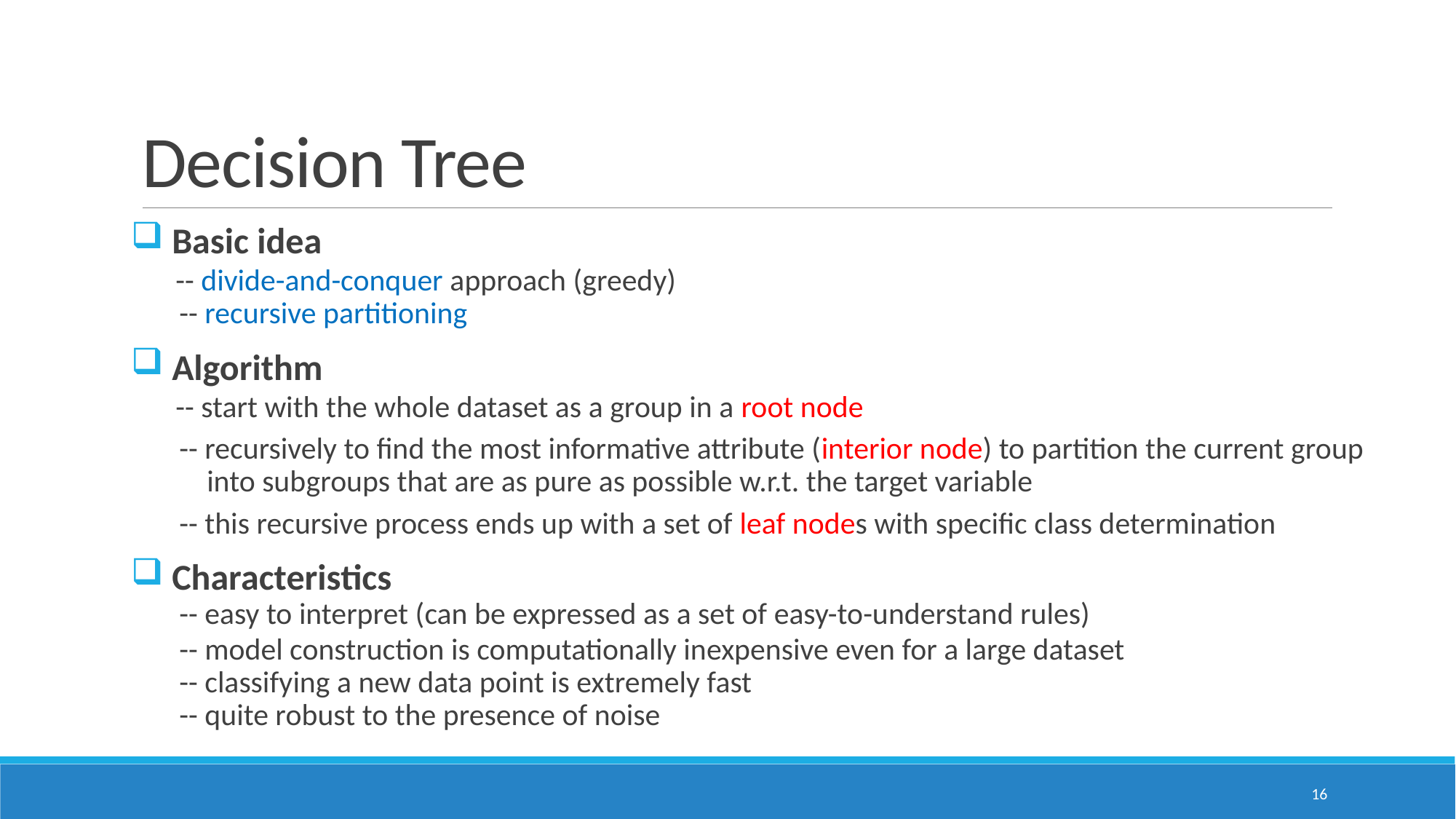

# Decision Tree
 Basic idea
   -- divide-and-conquer approach (greedy)
       -- recursive partitioning
 Algorithm
   -- start with the whole dataset as a group in a root node
       -- recursively to find the most informative attribute (interior node) to partition the current group
           into subgroups that are as pure as possible w.r.t. the target variable
       -- this recursive process ends up with a set of leaf nodes with specific class determination
 Characteristics
       -- easy to interpret (can be expressed as a set of easy-to-understand rules)
       -- model construction is computationally inexpensive even for a large dataset
       -- classifying a new data point is extremely fast
       -- quite robust to the presence of noise
16